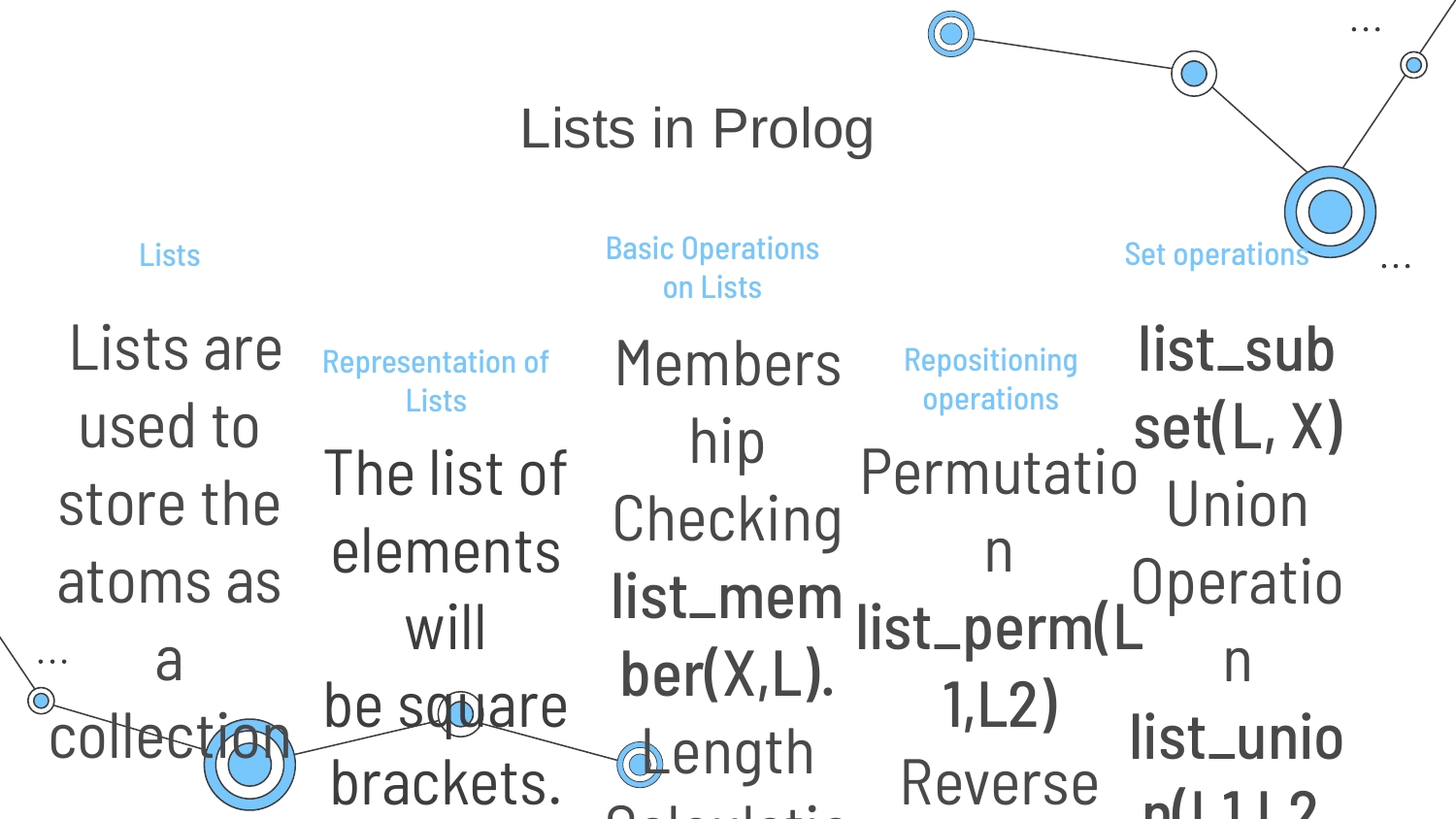

# Lists in Prolog
Basic Operations on Lists

Set operations

Lists
 Lists are used to store the atoms as a collection.
The first element of a list is called its head and the remaining list is called the tail
list_subset(L, X)
Union Operation
list_union(L1,L2,L3)
Intersection Operation
list_intersection(L1,L2,L3)

Membership Checking
list_member(X,L).
Length Calculation
list_length(L,N)
Concatenation
list_concat([],L,L).
Delete Items
list_delete(X, [X], []).
Append Items
list_append(A,T,[A|T]).
Insert Items
list_insert(X, L, R).
Repositioning operations

Representation of Lists

Permutation
list_perm(L1,L2)
Reverse Items
list_reverse(List, ReversedList)
Shift Items
list_shift(L1, L2).
Order Items
list_order(L)

The list of elements will be square brackets.
L = [a, b, c]
A list can be either empty or non-empty.
a-head               b,c-tail